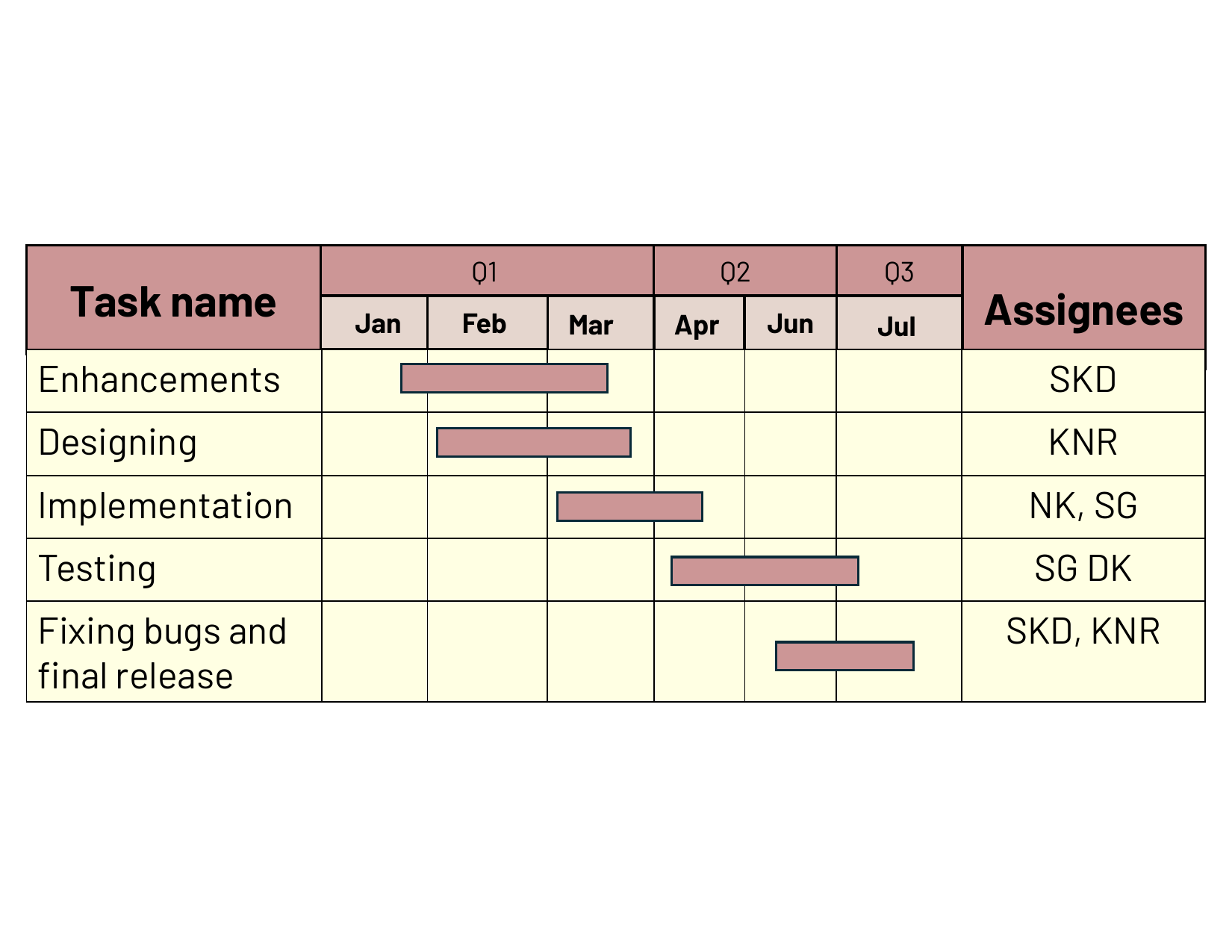

Q2
Q3
Task name
Q1
Assignees
Jun
Apr
Feb
Jan
Mar
Jul
| Enhancements |  |  |  |  |  |  | SKD |
| --- | --- | --- | --- | --- | --- | --- | --- |
| Designing |  |  |  |  |  |  | KNR |
| Implementation |  |  |  |  |  |  | NK, SG |
| Testing |  |  |  |  |  |  | SG DK |
| Fixing bugs and final release |  |  |  |  |  |  | SKD, KNR |